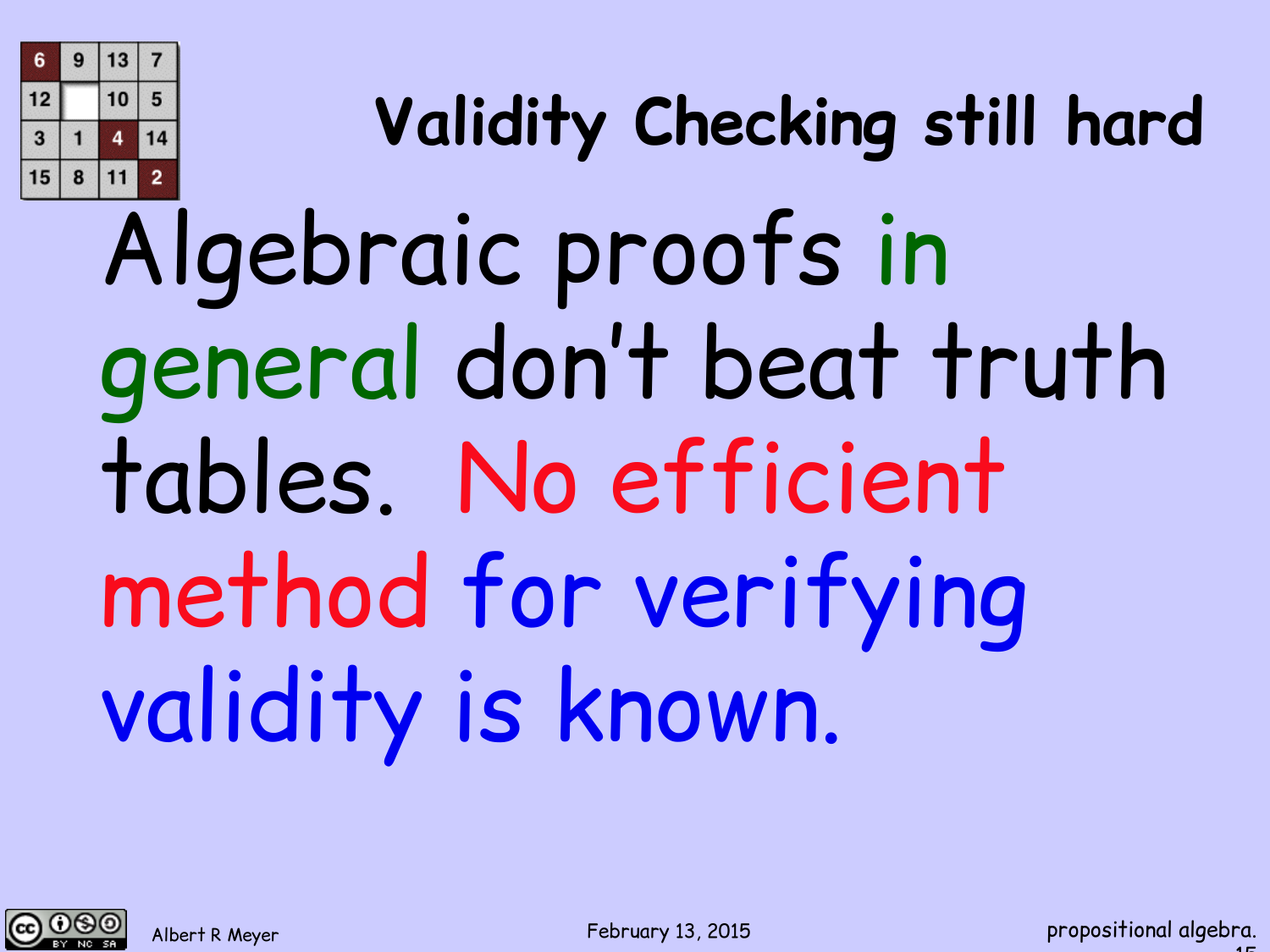

# Validity Checking still hard
Algebraic proofs in general don’t beat truth tables.  No efficient method for verifying validity is known.
propositional algebra.15